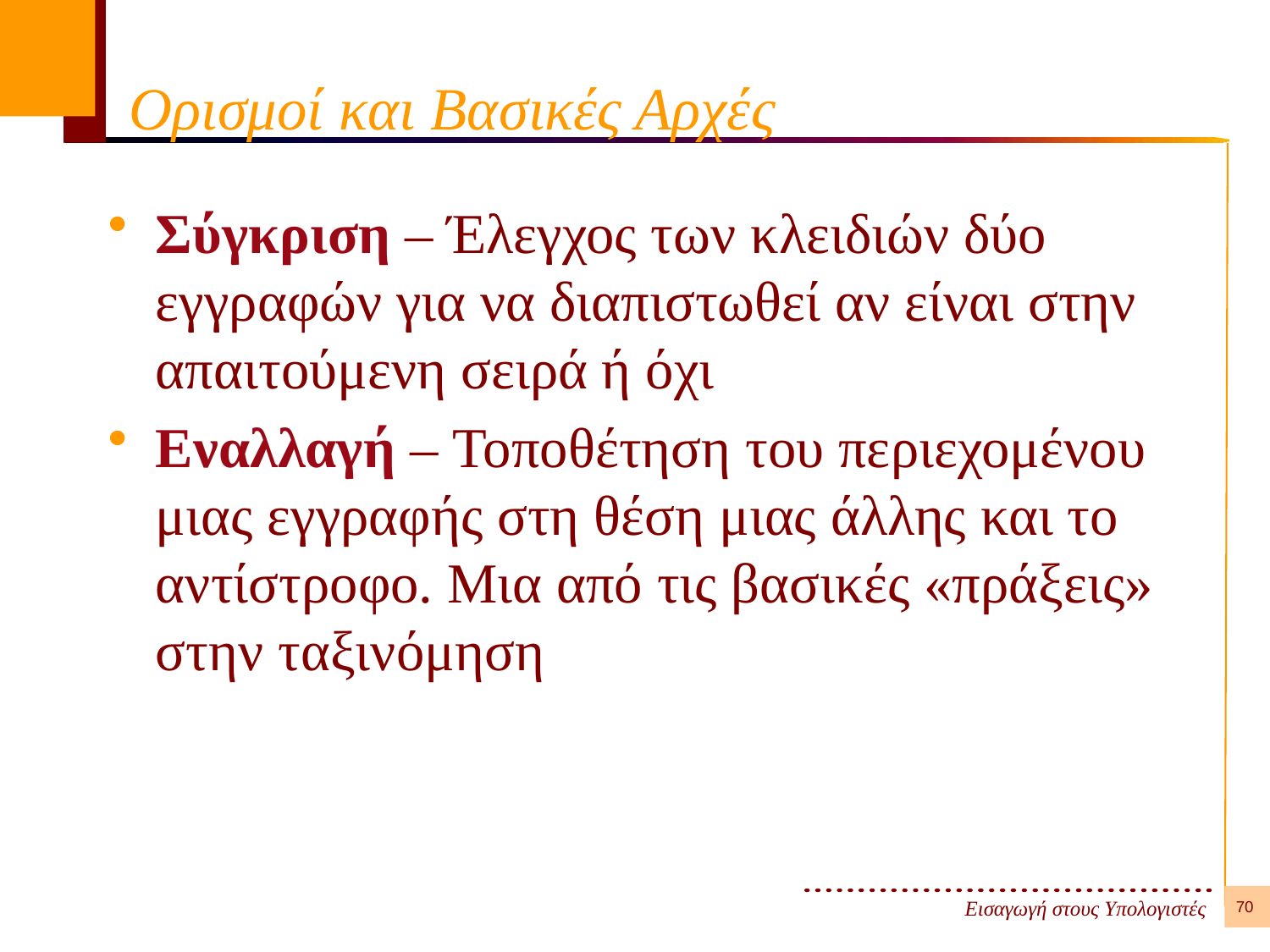

# Ορισμοί και Βασικές Αρχές
Σύγκριση – Έλεγχος των κλειδιών δύο εγγραφών για να διαπιστωθεί αν είναι στην απαιτούμενη σειρά ή όχι
Εναλλαγή – Τοποθέτηση του περιεχομένου μιας εγγραφής στη θέση μιας άλλης και το αντίστροφο. Μια από τις βασικές «πράξεις» στην ταξινόμηση